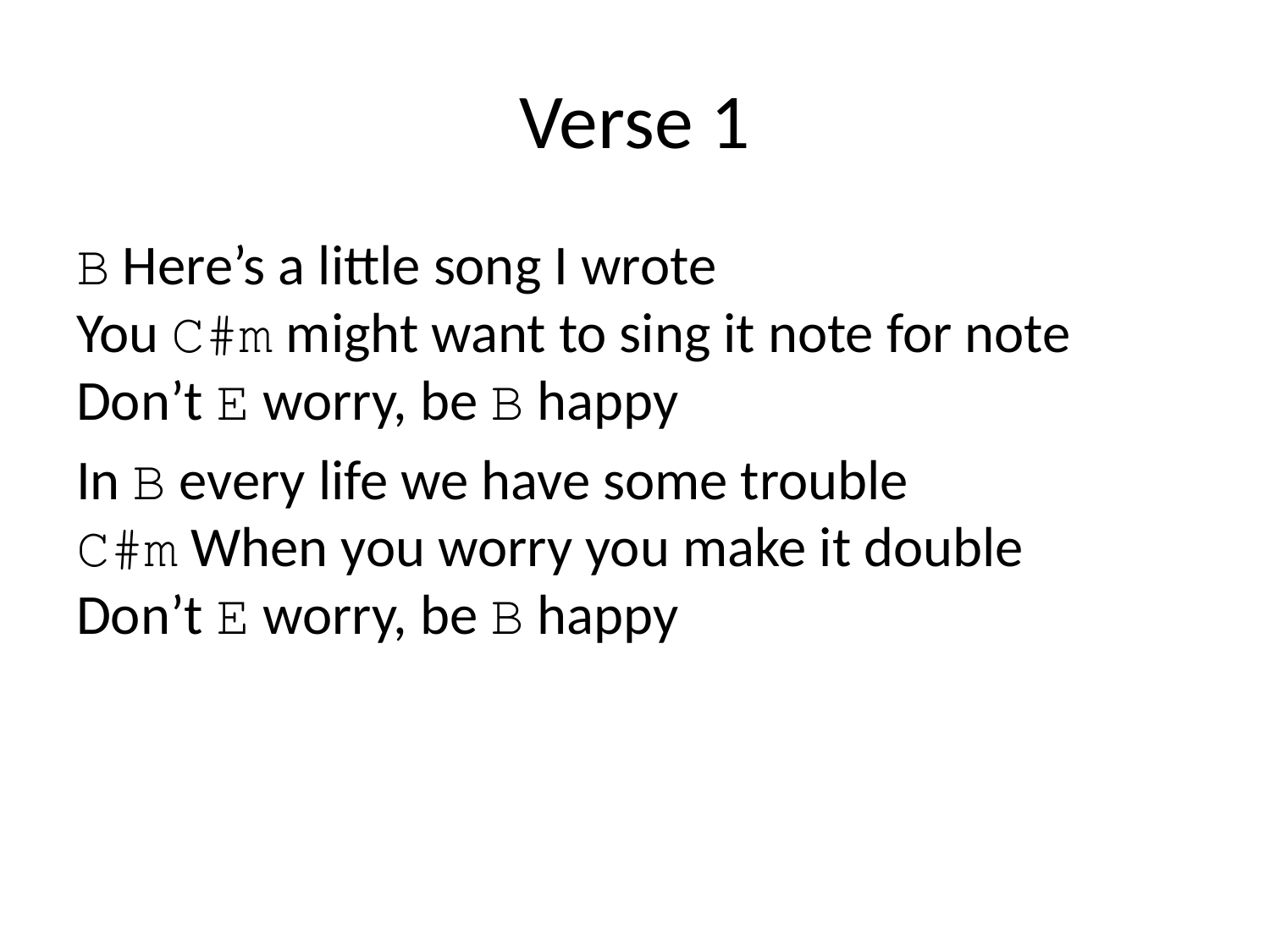

# Verse 1
B Here’s a little song I wrote
You C#m might want to sing it note for note
Don’t E worry, be B happy
In B every life we have some trouble
C#m When you worry you make it double
Don’t E worry, be B happy